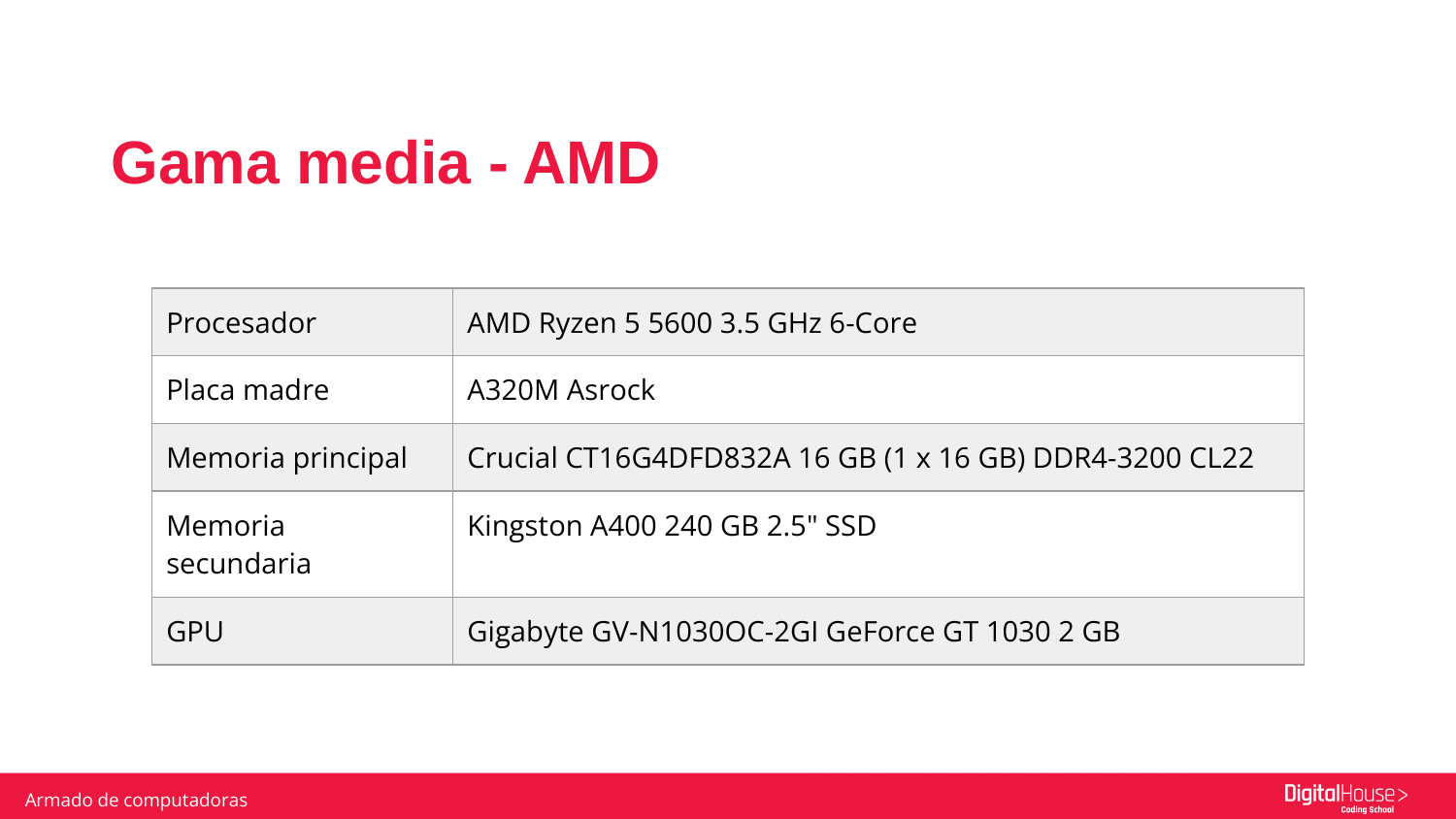

Gama media - AMD

| Procesador | AMD Ryzen 5 5600 3.5 GHz 6-Core |
| --- | --- |
| Placa madre | A320M Asrock |
| Memoria principal | Crucial CT16G4DFD832A 16 GB (1 x 16 GB) DDR4-3200 CL22 |
| Memoria secundaria | Kingston A400 240 GB 2.5" SSD |
| GPU | Gigabyte GV-N1030OC-2GI GeForce GT 1030 2 GB |